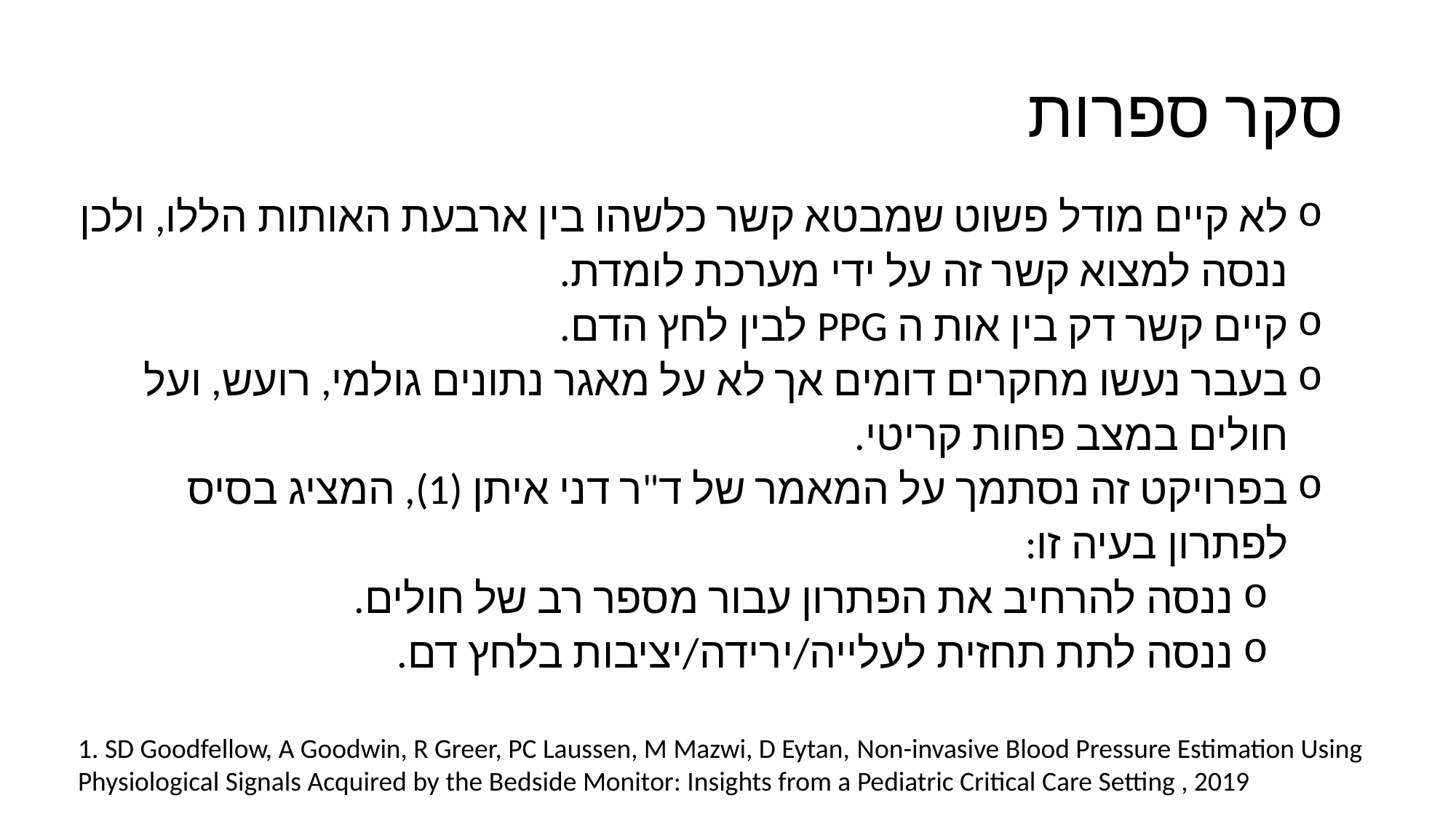

# סקר ספרות
לא קיים מודל פשוט שמבטא קשר כלשהו בין ארבעת האותות הללו, ולכן ננסה למצוא קשר זה על ידי מערכת לומדת.
קיים קשר דק בין אות ה PPG לבין לחץ הדם.
בעבר נעשו מחקרים דומים אך לא על מאגר נתונים גולמי, רועש, ועל חולים במצב פחות קריטי.
בפרויקט זה נסתמך על המאמר של ד"ר דני איתן (1), המציג בסיס לפתרון בעיה זו:
ננסה להרחיב את הפתרון עבור מספר רב של חולים.
ננסה לתת תחזית לעלייה/ירידה/יציבות בלחץ דם.

1. SD Goodfellow, A Goodwin, R Greer, PC Laussen, M Mazwi, D Eytan, Non-invasive Blood Pressure Estimation Using Physiological Signals Acquired by the Bedside Monitor: Insights from a Pediatric Critical Care Setting , 2019